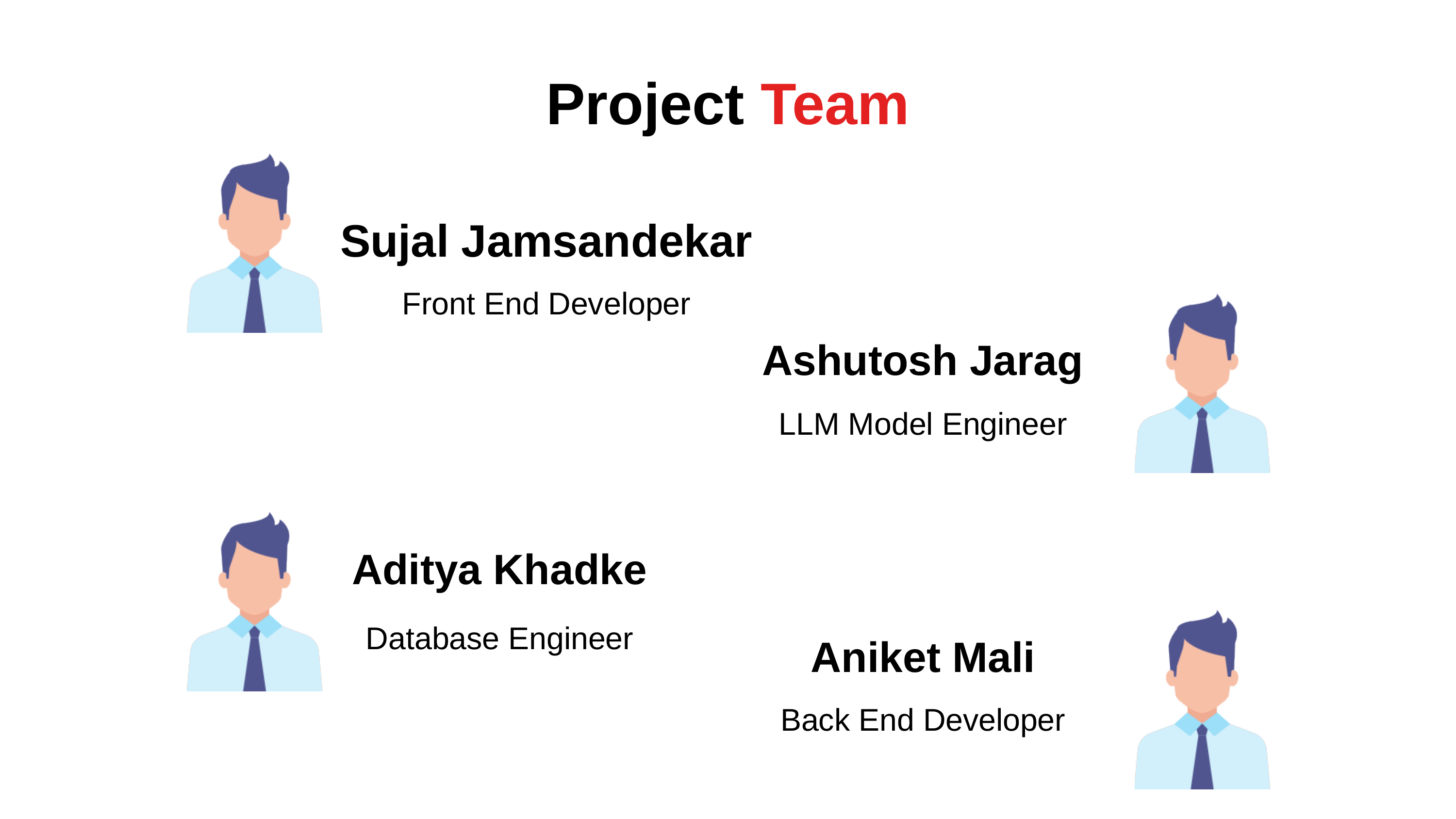

Project Team

Sujal Jamsandekar
Front End Developer

Ashutosh Jarag
LLM Model Engineer

Aditya Khadke

Database Engineer
Aniket Mali
Back End Developer